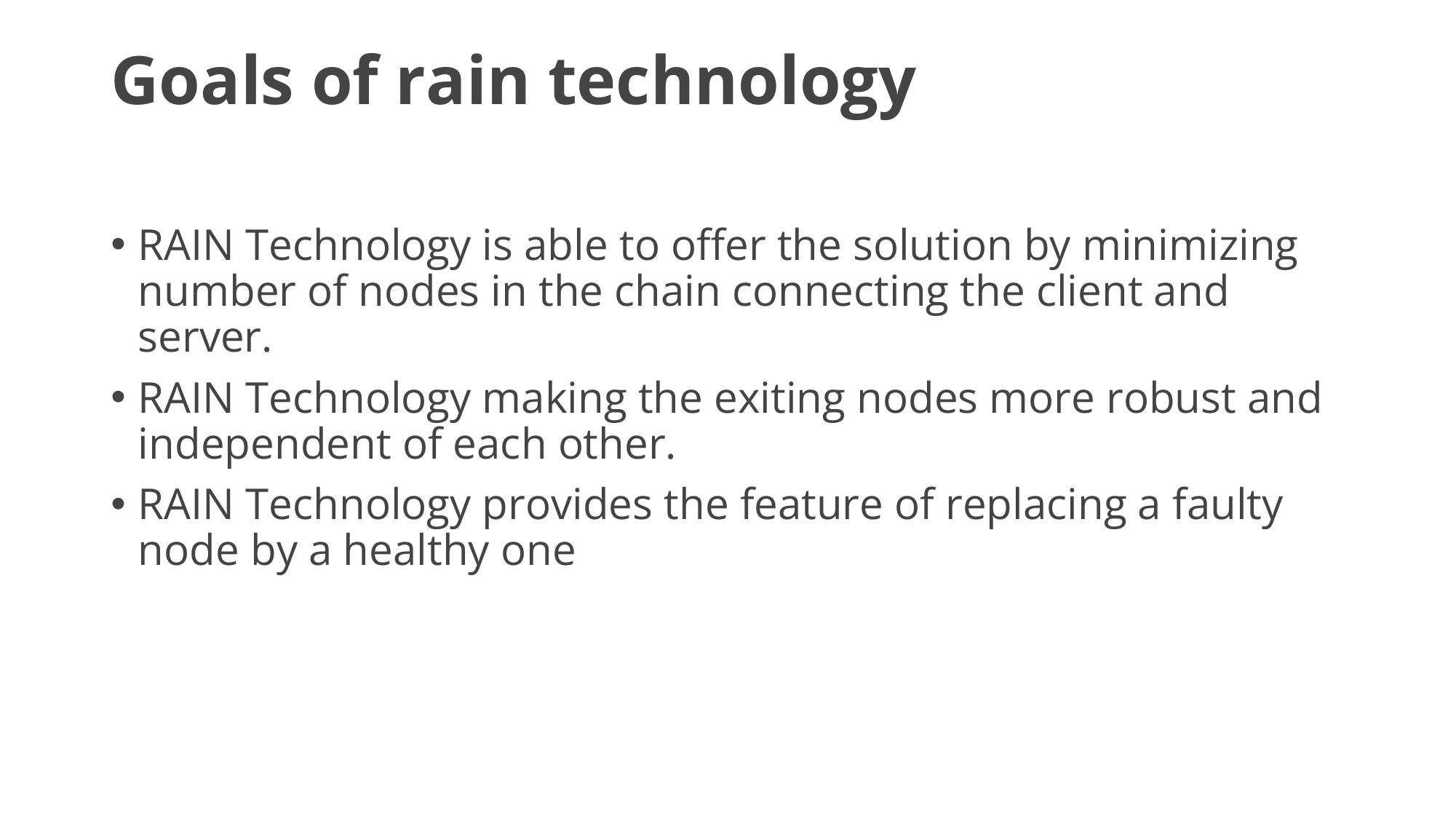

# Goals of rain technology
RAIN Technology is able to offer the solution by minimizing number of nodes in the chain connecting the client and server.
RAIN Technology making the exiting nodes more robust and independent of each other.
RAIN Technology provides the feature of replacing a faulty node by a healthy one